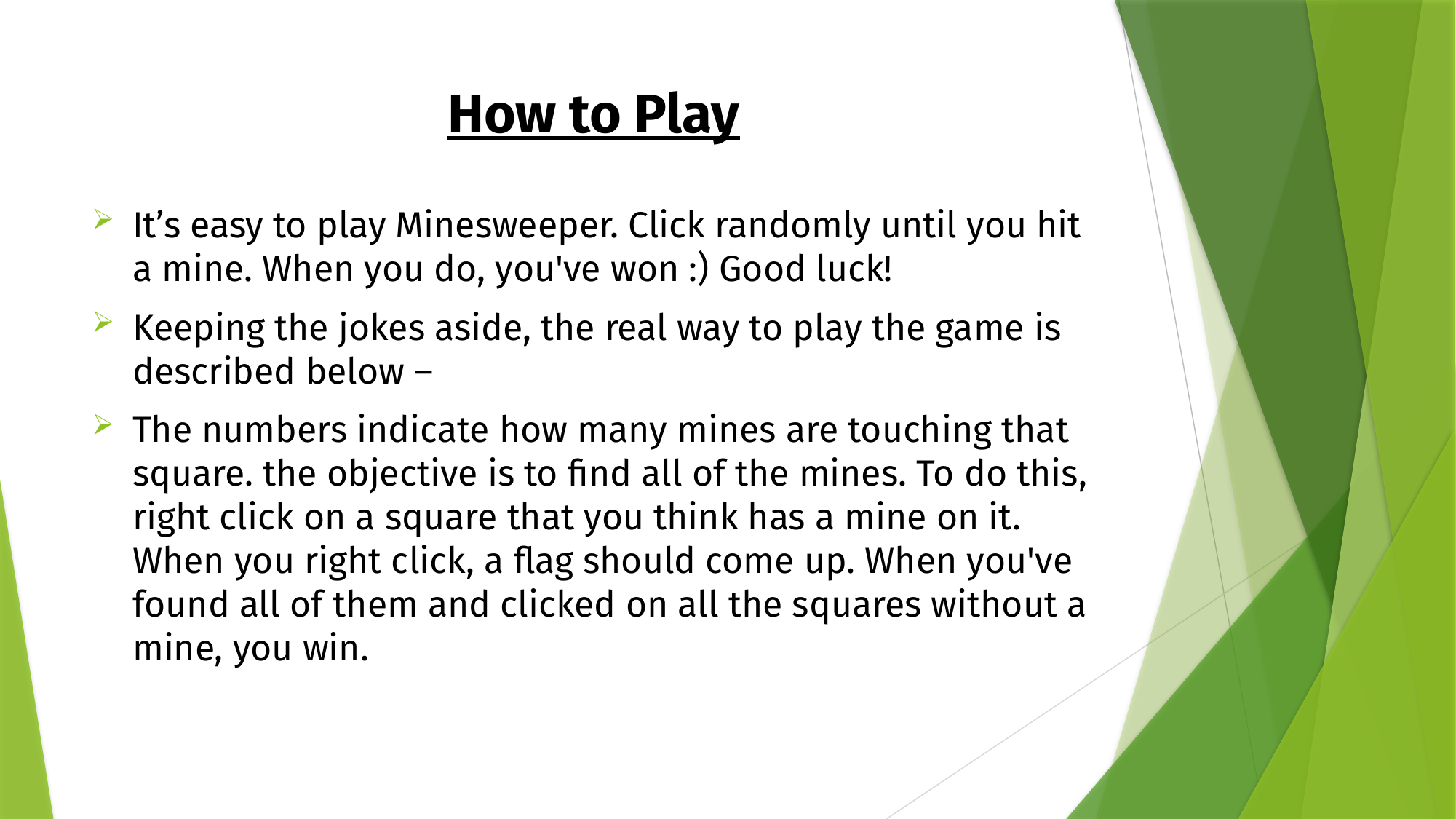

# How to Play
It’s easy to play Minesweeper. Click randomly until you hit a mine. When you do, you've won :) Good luck!
Keeping the jokes aside, the real way to play the game is described below –
The numbers indicate how many mines are touching that square. the objective is to find all of the mines. To do this, right click on a square that you think has a mine on it. When you right click, a flag should come up. When you've found all of them and clicked on all the squares without a mine, you win.